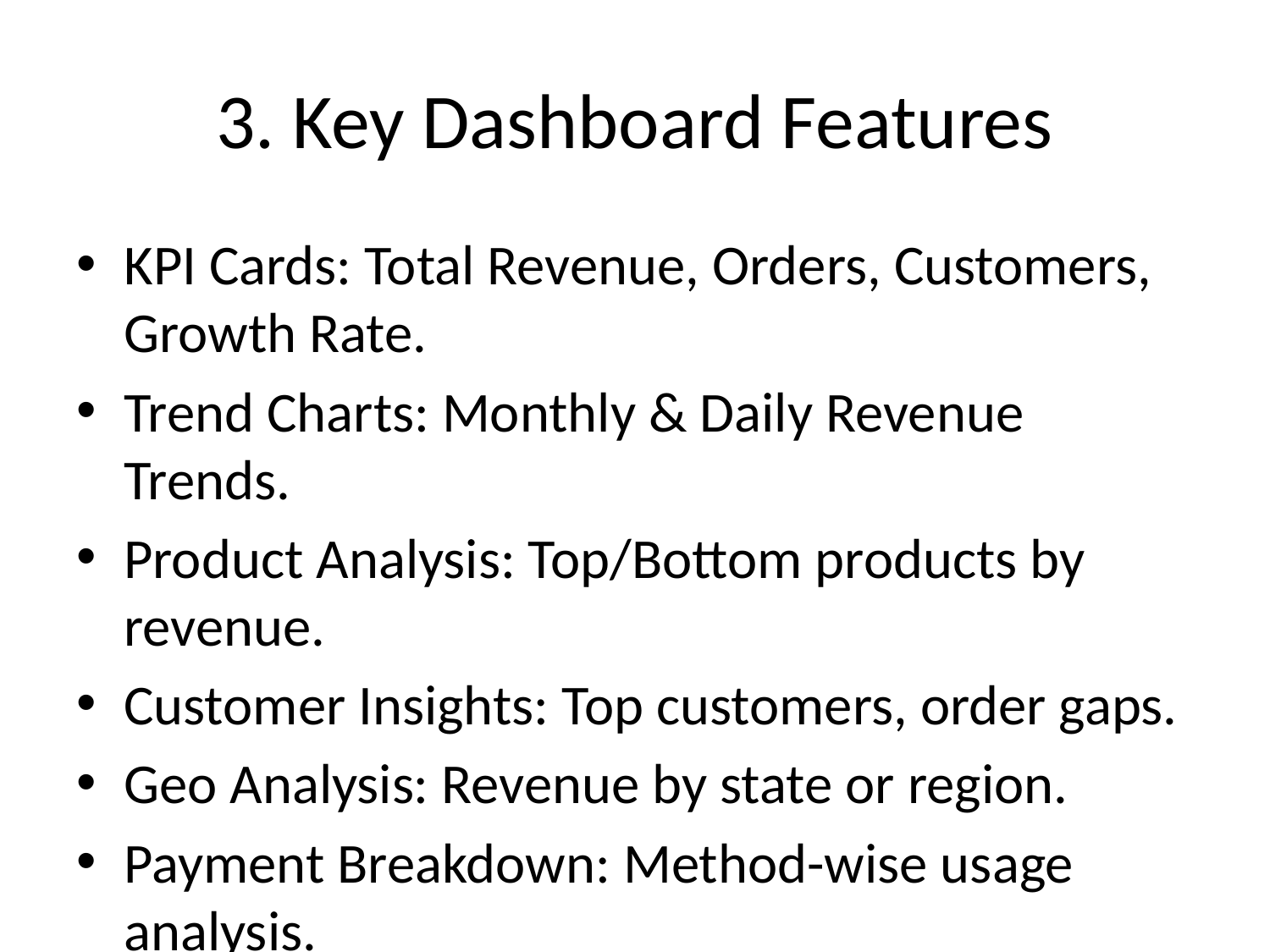

# 3. Key Dashboard Features
KPI Cards: Total Revenue, Orders, Customers, Growth Rate.
Trend Charts: Monthly & Daily Revenue Trends.
Product Analysis: Top/Bottom products by revenue.
Customer Insights: Top customers, order gaps.
Geo Analysis: Revenue by state or region.
Payment Breakdown: Method-wise usage analysis.